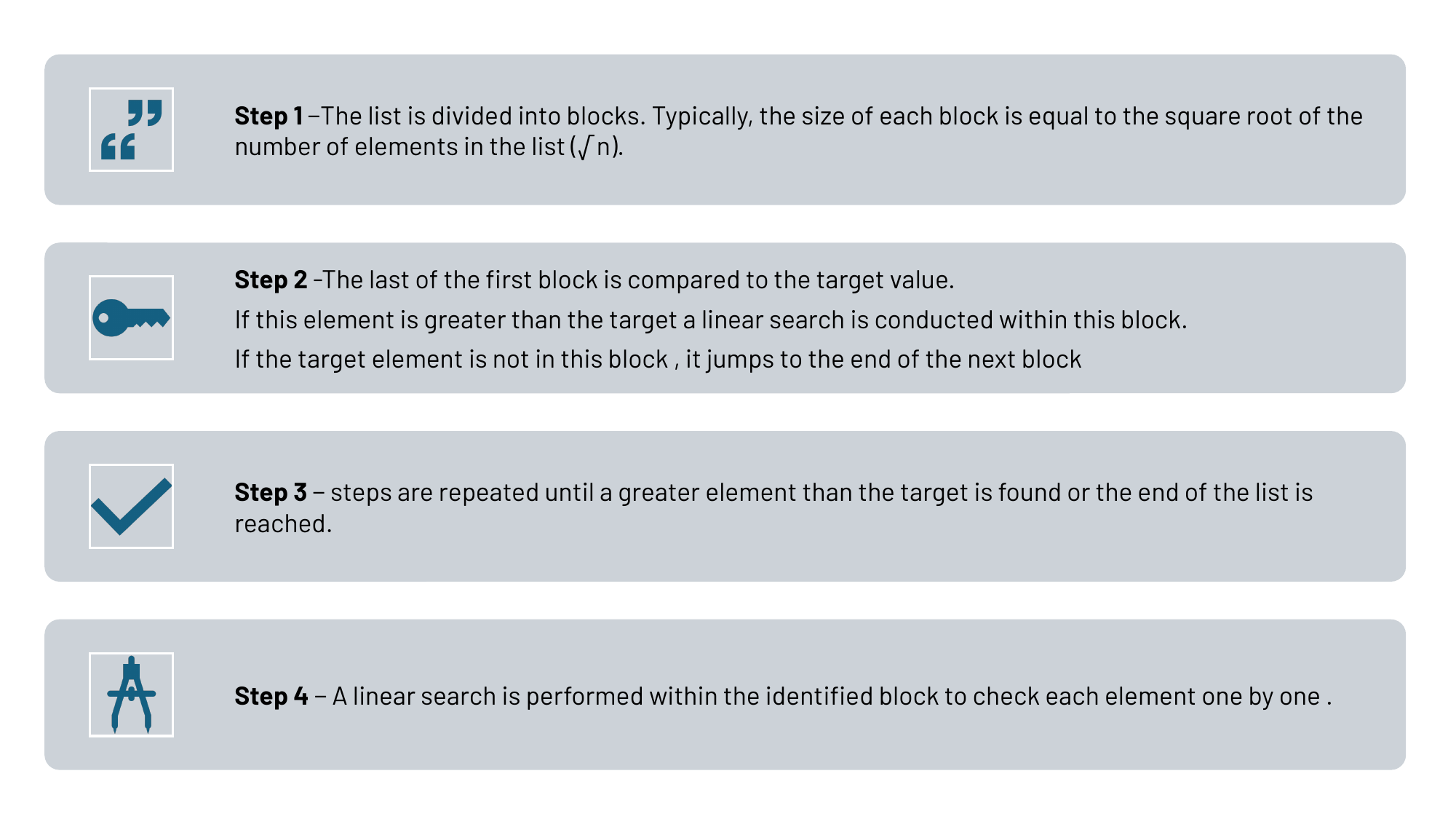

Step 1 −The list is divided into blocks. Typically, the size of each block is equal to the square root of the number of elements in the list (√n).
Step 2 -The last of the first block is compared to the target value.
If this element is greater than the target a linear search is conducted within this block.
If the target element is not in this block , it jumps to the end of the next block
Step 3 − steps are repeated until a greater element than the target is found or the end of the list is reached.
Step 4 − A linear search is performed within the identified block to check each element one by one .